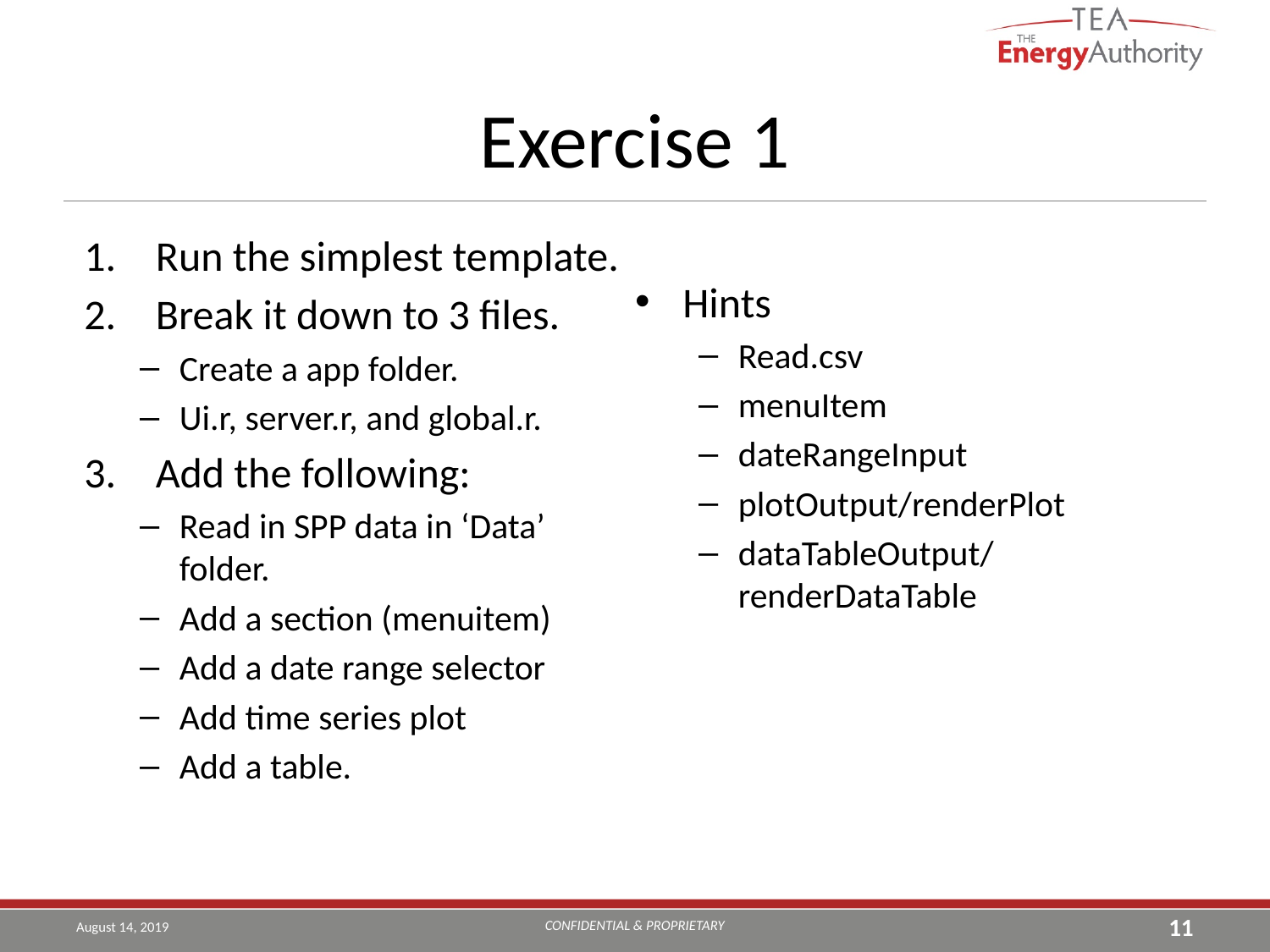

# Exercise 1
Run the simplest template.
Break it down to 3 files.
Create a app folder.
Ui.r, server.r, and global.r.
Add the following:
Read in SPP data in ‘Data’ folder.
Add a section (menuitem)
Add a date range selector
Add time series plot
Add a table.

Hints
Read.csv
menuItem
dateRangeInput
plotOutput/renderPlot
dataTableOutput/renderDataTable

CONFIDENTIAL & PROPRIETARY
August 14, 2019
11